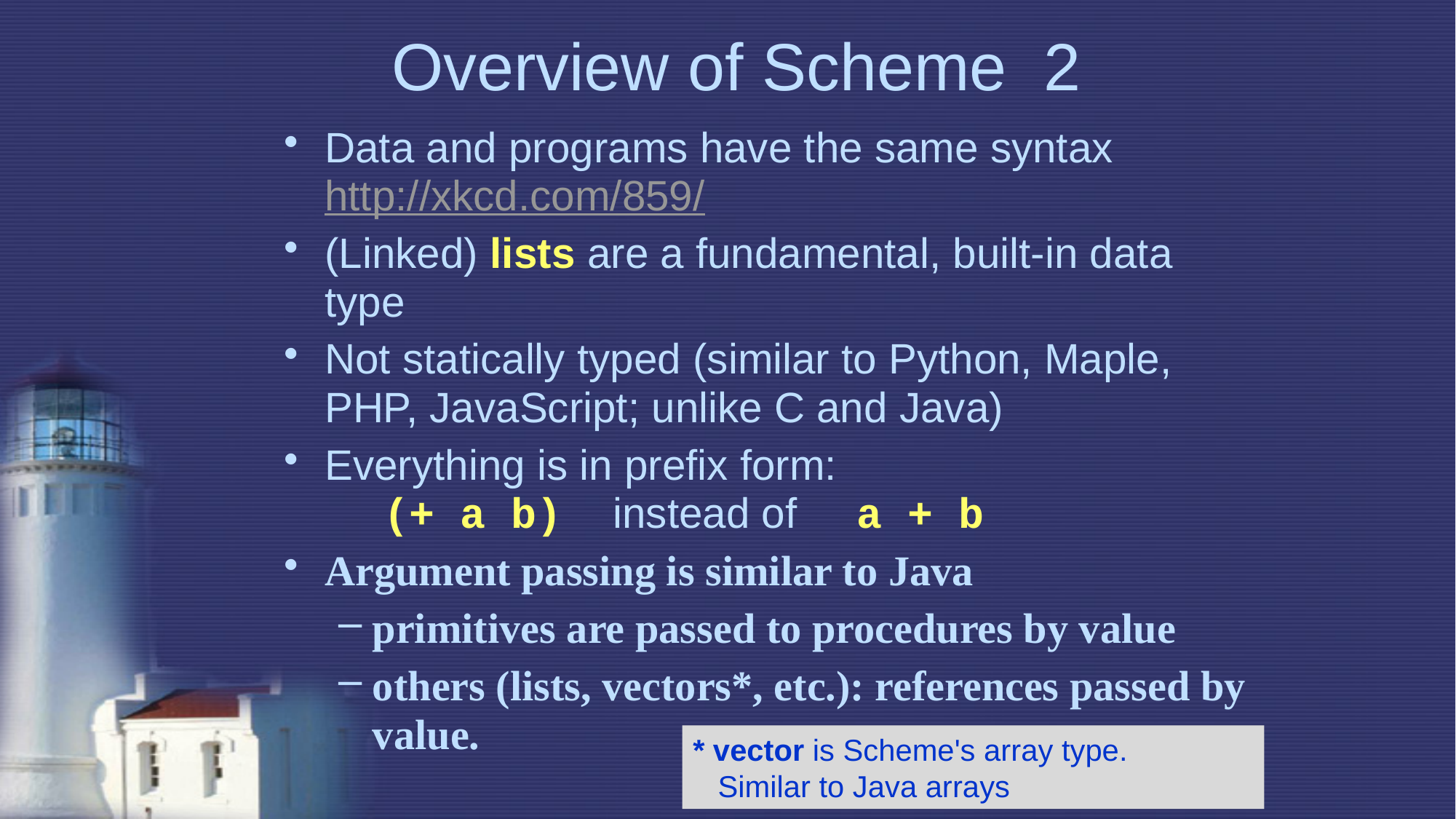

# Overview of Scheme  2
Data and programs have the same syntax
http://xkcd.com/859/
(Linked) lists are a fundamental, built-in data type
Not statically typed (similar to Python, Maple, PHP, JavaScript; unlike C and Java)
Everything is in prefix form:
     (+ a b)  instead of     a + b
Argument passing is similar to Java
primitives are passed to procedures by value
others (lists, vectors*, etc.): references passed by value.
* vector is Scheme's array type.
   Similar to Java arrays